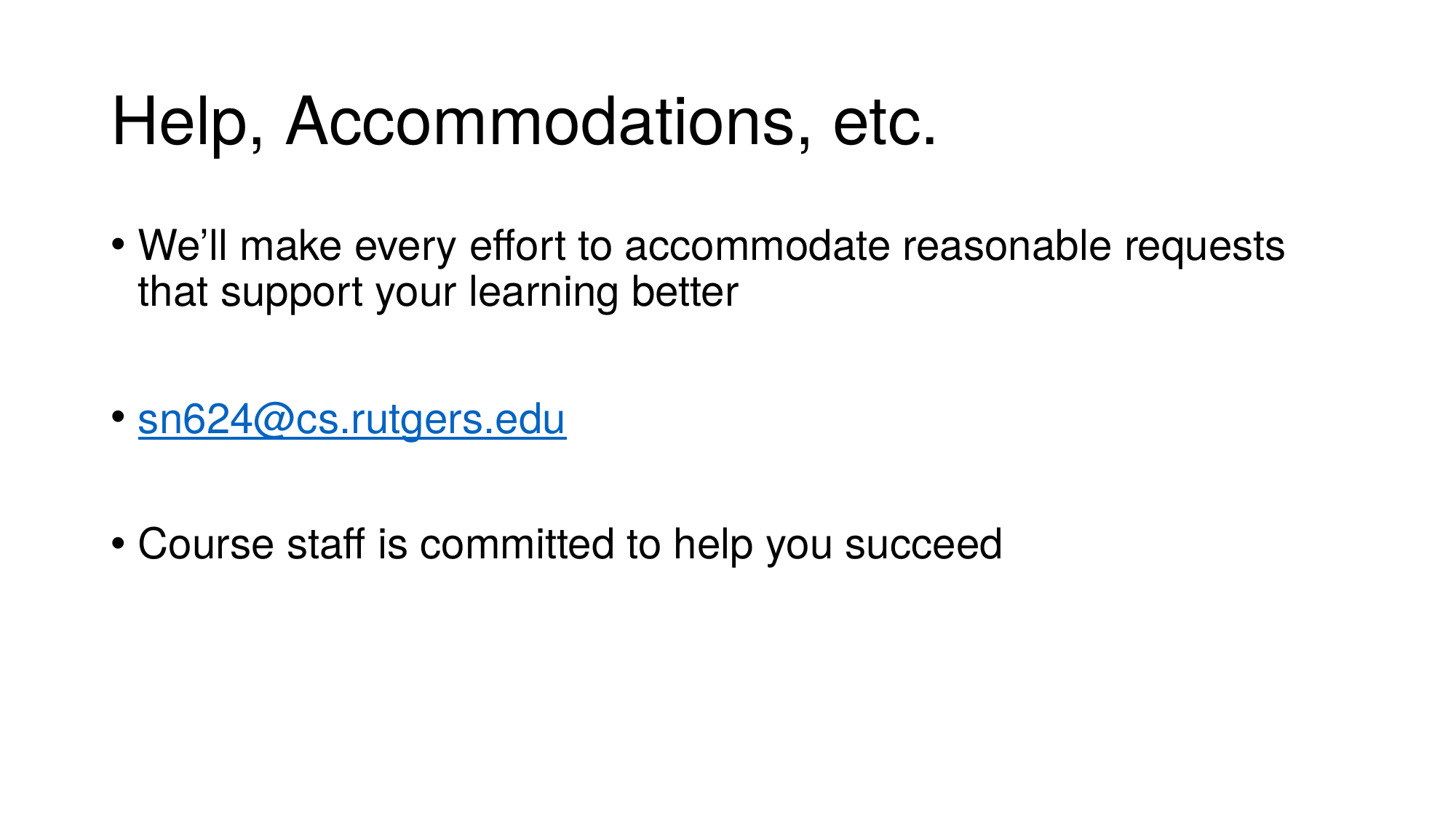

# Help, Accommodations, etc.
We’ll make every effort to accommodate reasonable requests that support your learning better

sn624@cs.rutgers.edu

Course staff is committed to help you succeed